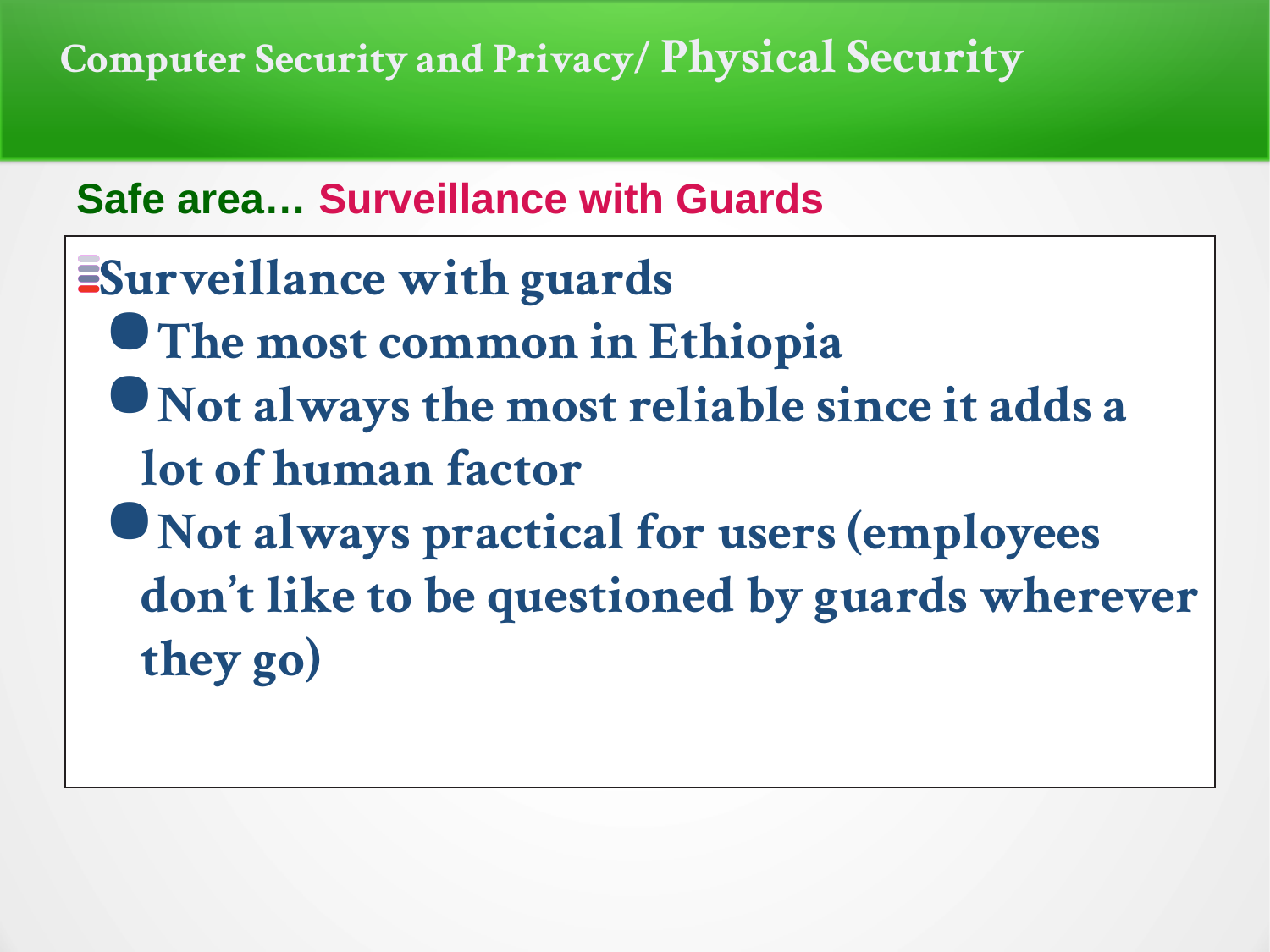

Computer Security and Privacy/ Physical Security
Safe area… Surveillance with Guards
Surveillance with guards
The most common in Ethiopia
Not always the most reliable since it adds a lot of human factor
Not always practical for users (employees don’t like to be questioned by guards wherever they go)